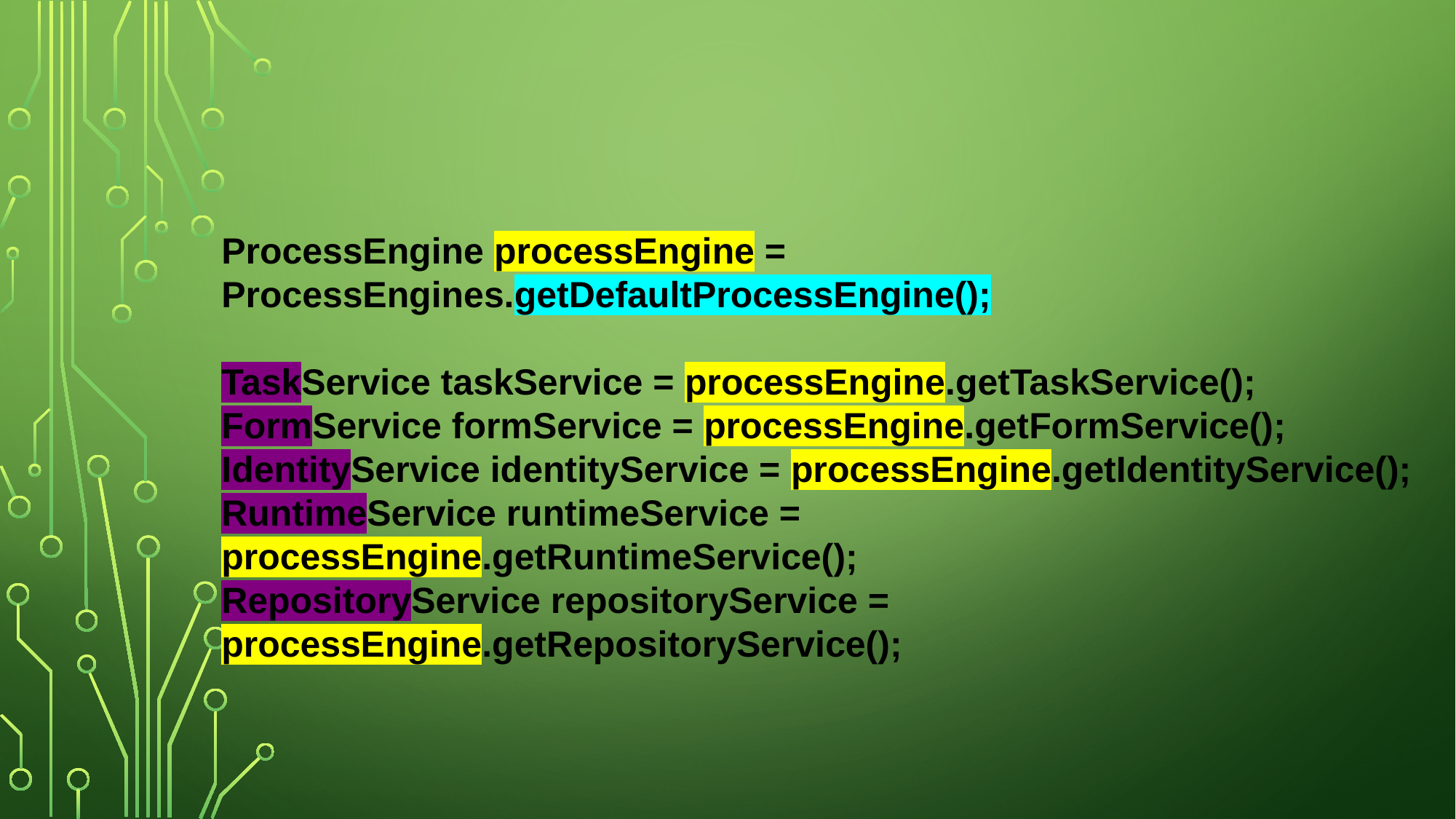

ProcessEngine processEngine = ProcessEngines.getDefaultProcessEngine();

TaskService taskService = processEngine.getTaskService();
FormService formService = processEngine.getFormService();
IdentityService identityService = processEngine.getIdentityService();
RuntimeService runtimeService = processEngine.getRuntimeService();
RepositoryService repositoryService = processEngine.getRepositoryService();